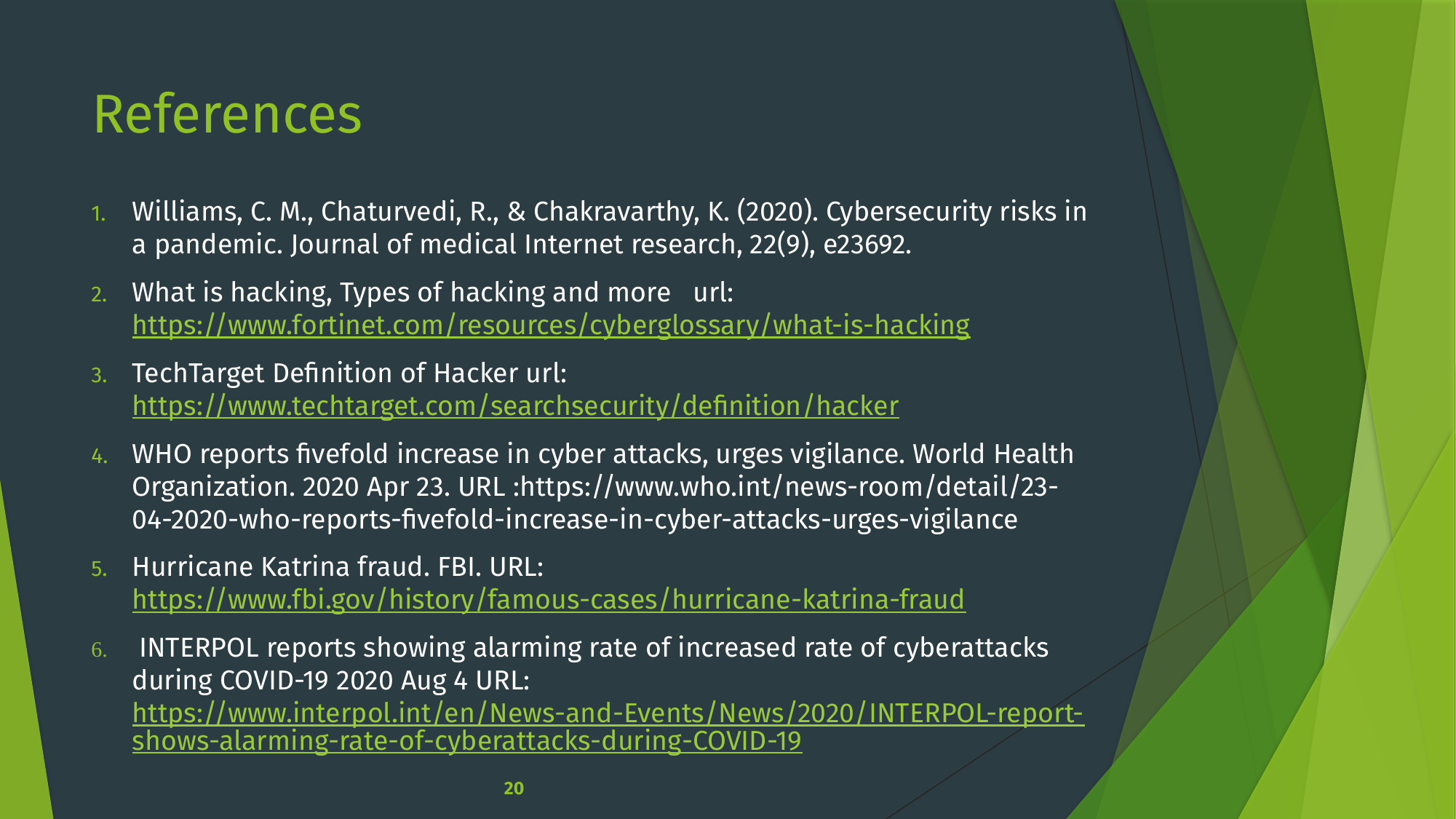

# References
Williams, C. M., Chaturvedi, R., & Chakravarthy, K. (2020). Cybersecurity risks in a pandemic. Journal of medical Internet research, 22(9), e23692.
What is hacking, Types of hacking and more   url: https://www.fortinet.com/resources/cyberglossary/what-is-hacking
TechTarget Definition of Hacker url:  https://www.techtarget.com/searchsecurity/definition/hacker
WHO reports fivefold increase in cyber attacks, urges vigilance. World Health Organization. 2020 Apr 23. URL :https://www.who.int/news-room/detail/23-04-2020-who-reports-fivefold-increase-in-cyber-attacks-urges-vigilance
Hurricane Katrina fraud. FBI. URL: https://www.fbi.gov/history/famous-cases/hurricane-katrina-fraud
 INTERPOL reports showing alarming rate of increased rate of cyberattacks during COVID-19 2020 Aug 4 URL: https://www.interpol.int/en/News-and-Events/News/2020/INTERPOL-report-shows-alarming-rate-of-cyberattacks-during-COVID-19

20